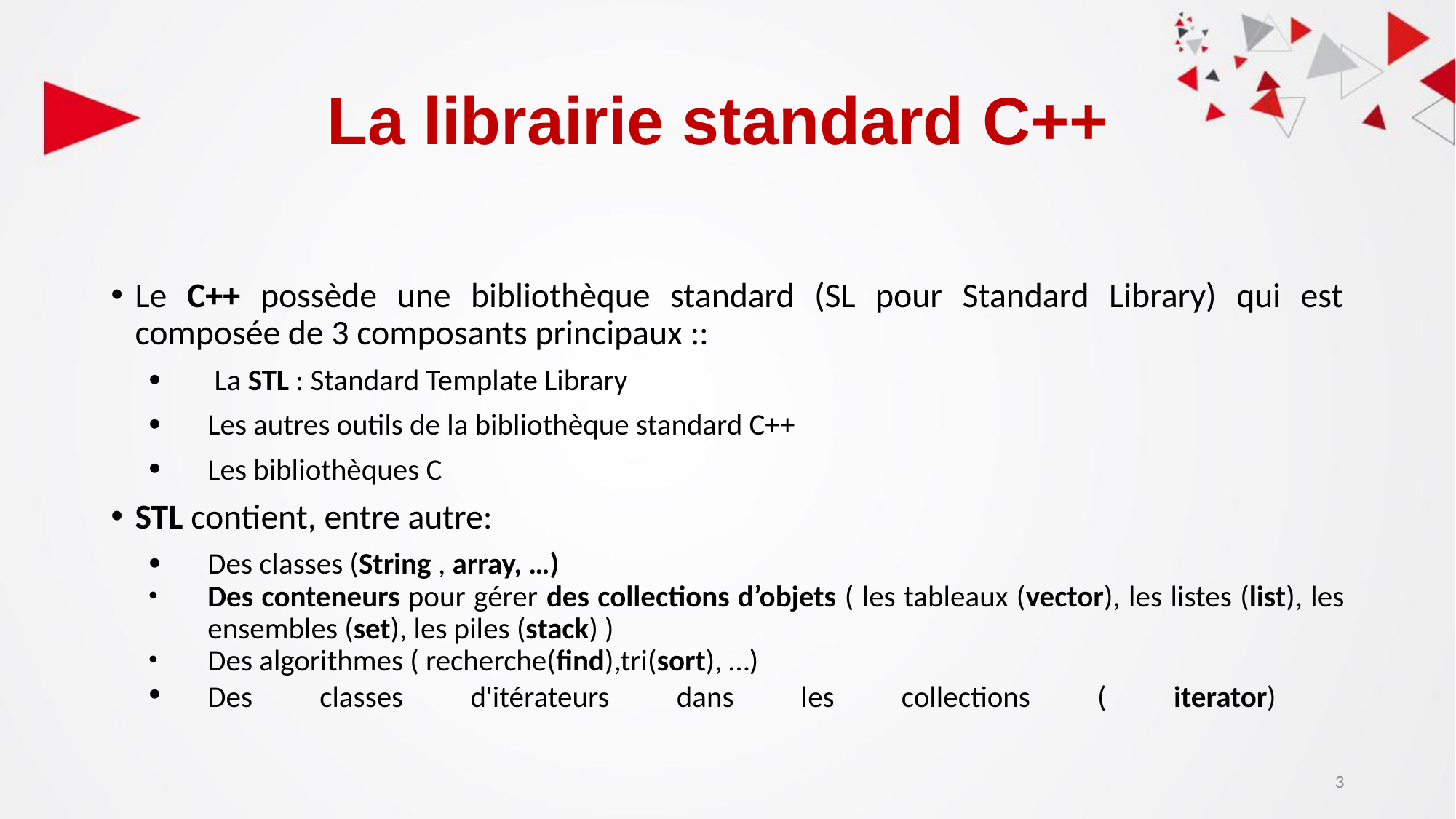

# La librairie standard C++

Le C++ possède une bibliothèque standard (SL pour Standard Library) qui est composée de 3 composants principaux ::
 La STL : Standard Template Library
Les autres outils de la bibliothèque standard C++
Les bibliothèques C
STL contient, entre autre:
Des classes (String , array, …)
Des conteneurs pour gérer des collections d’objets ( les tableaux (vector), les listes (list), les ensembles (set), les piles (stack) )
Des algorithmes ( recherche(find),tri(sort), …)
Des classes d'itérateurs dans les collections ( iterator)
3